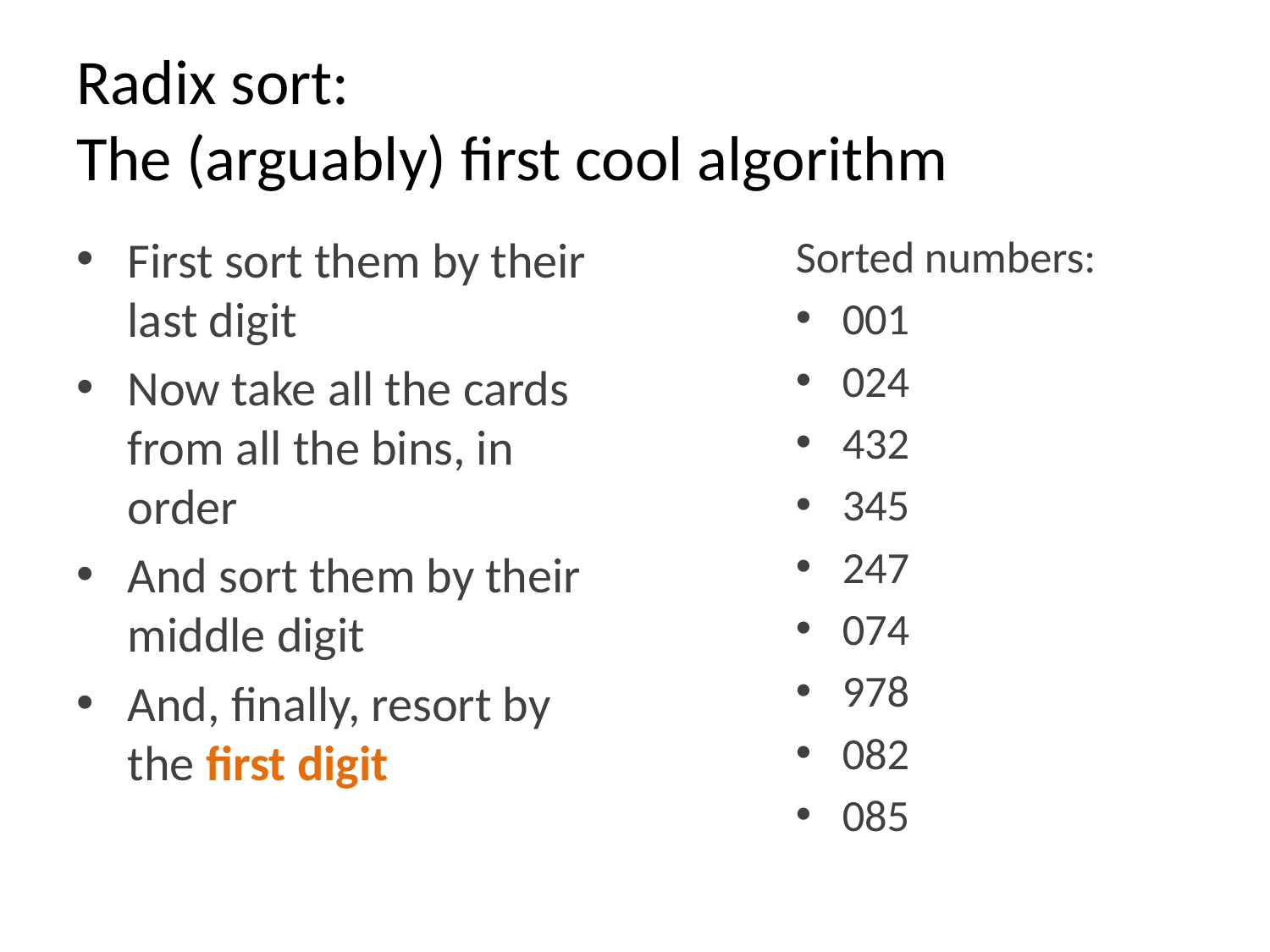

# Radix sort: The (arguably) first cool algorithm
First sort them by their last digit
Now take all the cards from all the bins, in order
And sort them by their middle digit
And, finally, resort by the first digit
Sorted numbers:
001
024
432
345
247
074
978
082
085